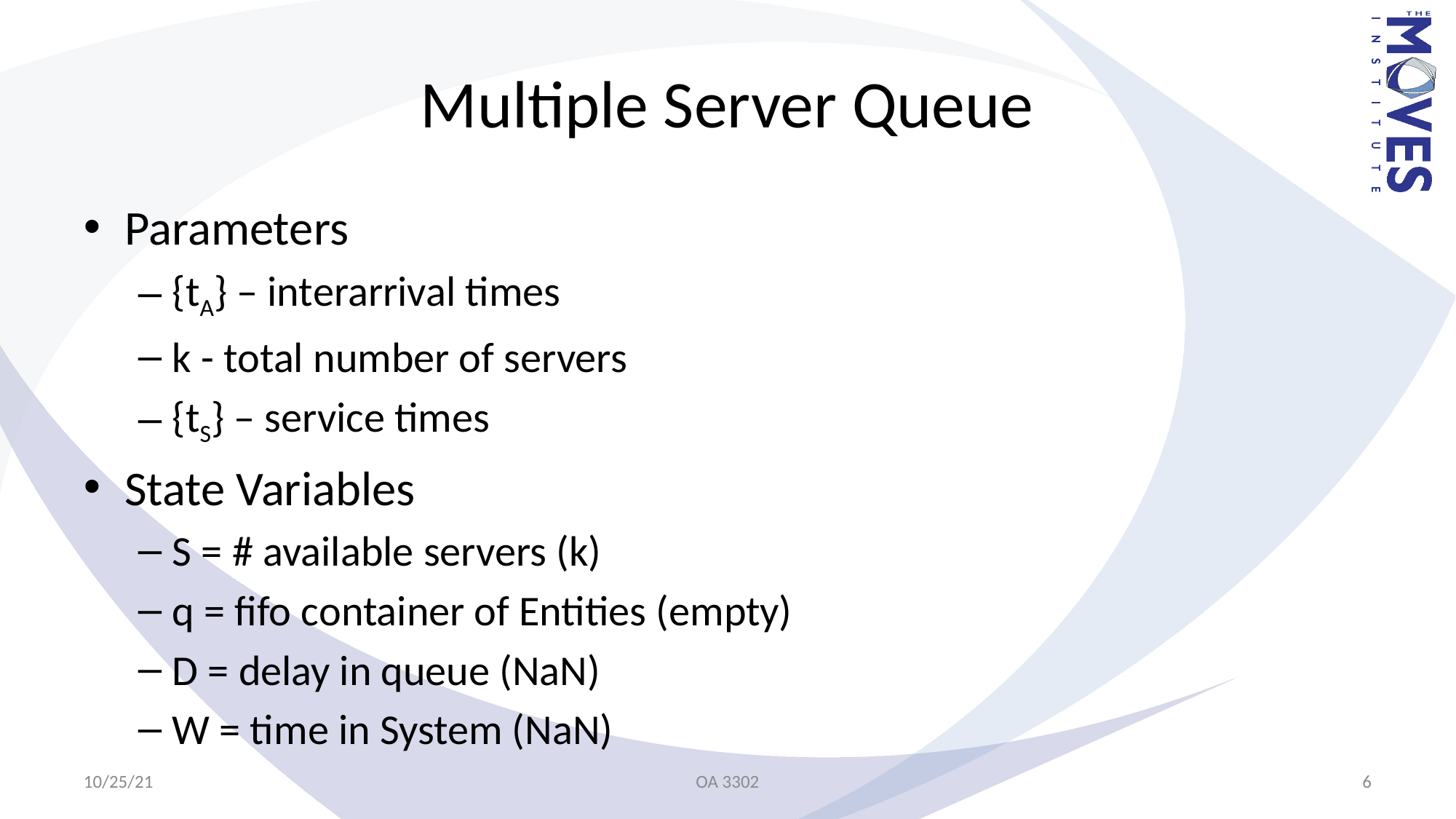

# Multiple Server Queue
Parameters
{tA} – interarrival times
k - total number of servers
{tS} – service times
State Variables
S = # available servers (k)
q = fifo container of Entities (empty)
D = delay in queue (NaN)
W = time in System (NaN)
10/25/21
OA 3302
6